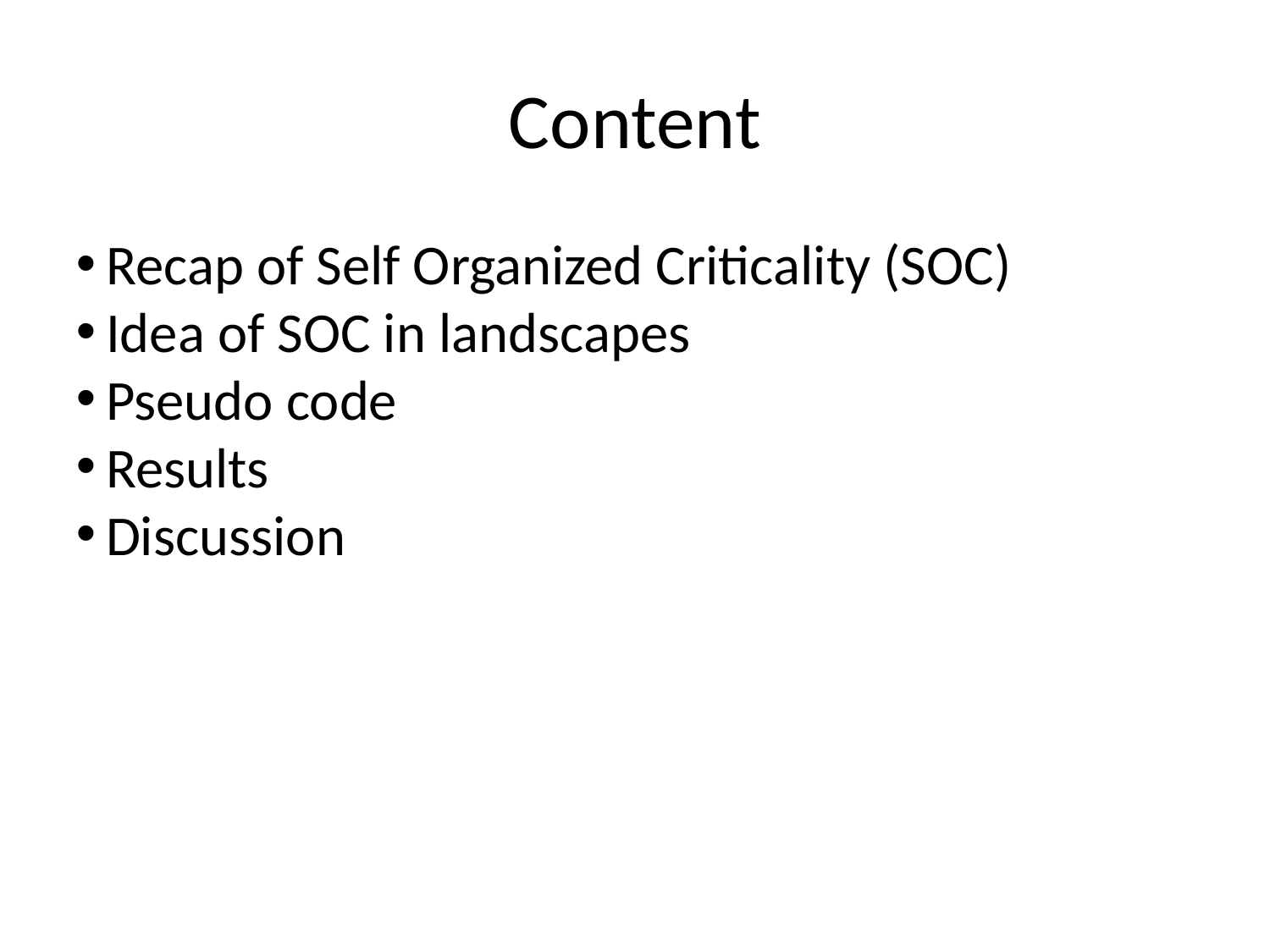

Content
Recap of Self Organized Criticality (SOC)
Idea of SOC in landscapes
Pseudo code
Results
Discussion